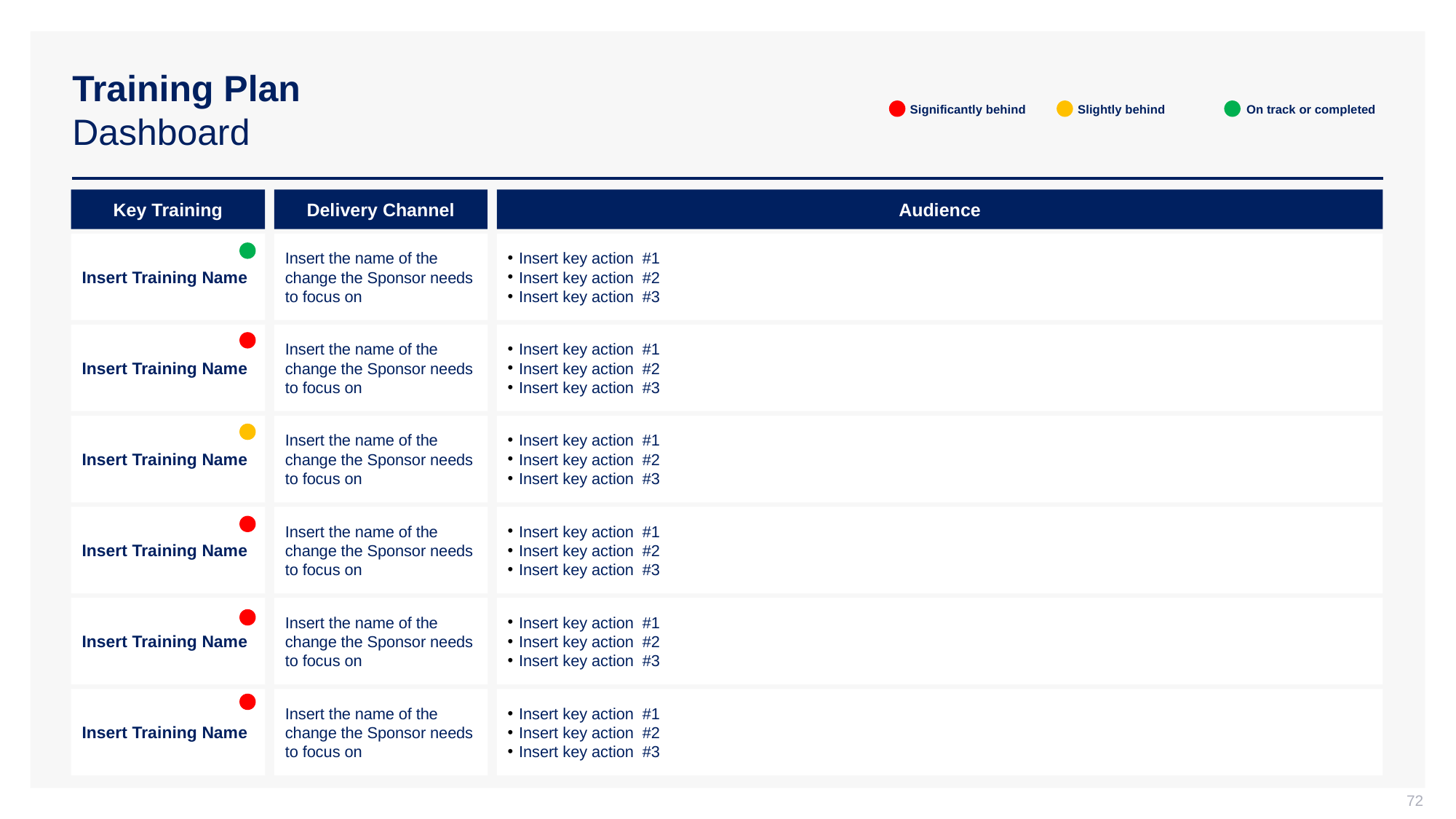

# Training Plan Dashboard
Significantly behind
Slightly behind
On track or completed

Key Training
Delivery Channel
Audience
Insert Training Name
Insert the name of the change the Sponsor needs to focus on
Insert key action  #1
Insert key action  #2
Insert key action  #3

Insert Training Name
Insert the name of the change the Sponsor needs to focus on
Insert key action  #1
Insert key action  #2
Insert key action  #3

Insert Training Name
Insert the name of the change the Sponsor needs to focus on
Insert key action  #1
Insert key action  #2
Insert key action  #3

Insert Training Name
Insert the name of the change the Sponsor needs to focus on
Insert key action  #1
Insert key action  #2
Insert key action  #3

Insert Training Name
Insert the name of the change the Sponsor needs to focus on
Insert key action  #1
Insert key action  #2
Insert key action  #3

Insert Training Name
Insert the name of the change the Sponsor needs to focus on
Insert key action  #1
Insert key action  #2
Insert key action  #3

72